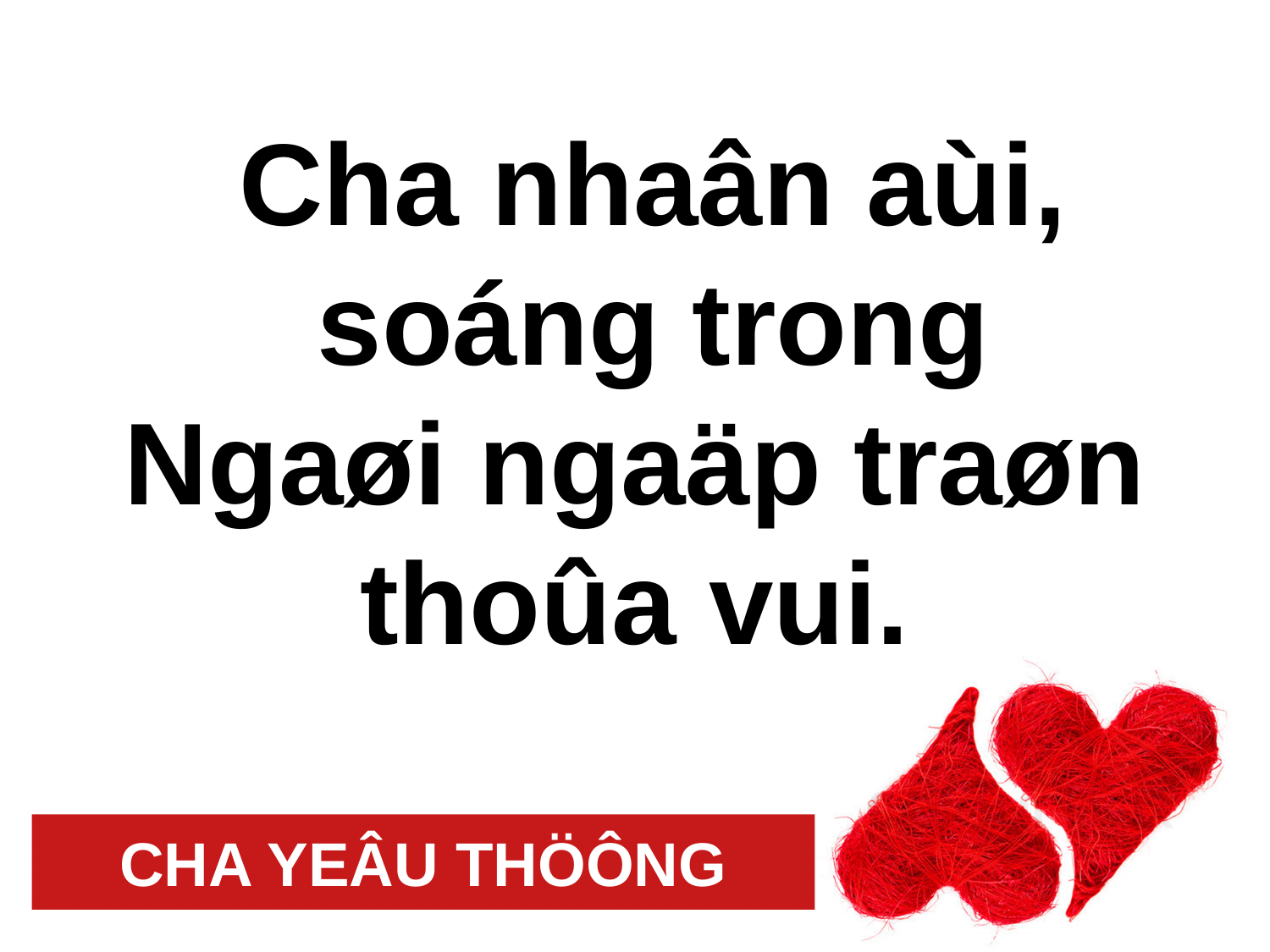

Cha nhaân aùi,
soáng trong
Ngaøi ngaäp traøn
thoûa vui.
CHA YEÂU THÖÔNG